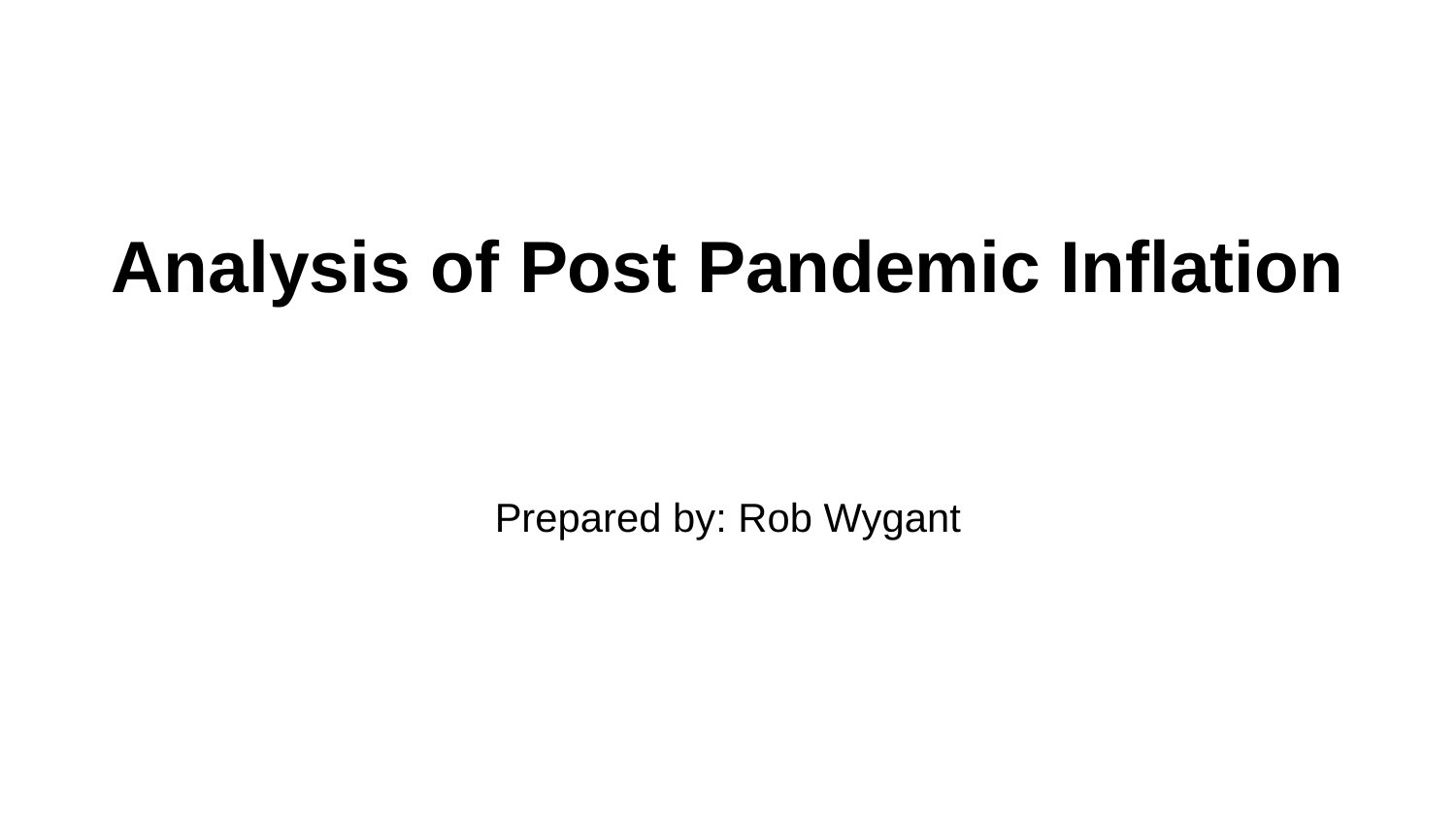

# Analysis of Post Pandemic Inflation
Prepared by: Rob Wygant